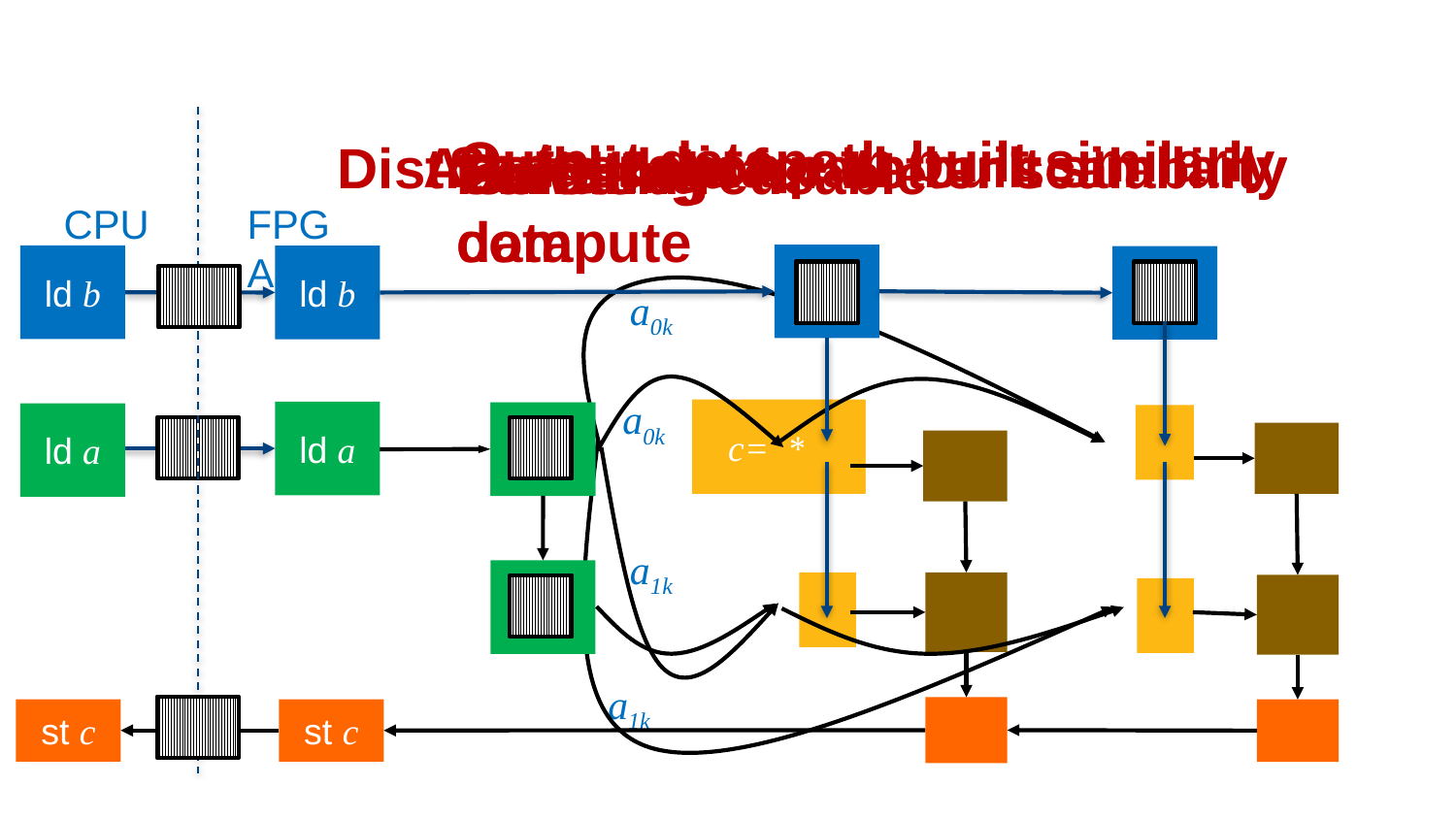

Output datapath built similarly
Serialization
Another data path built similarly
Distribute data for better scalability
Buffering
Forward reusable data
Isolate compute
Unrolling
CPU
FPGA

ld b
ld b

a0k

a0k
c10= *bk0
c11= *bk1
c00= *bk0
c01= *bk1
c=a*b
c=  *b
ld a
ld a
ld a

ld a

a1k

a1k

st c
st c

1